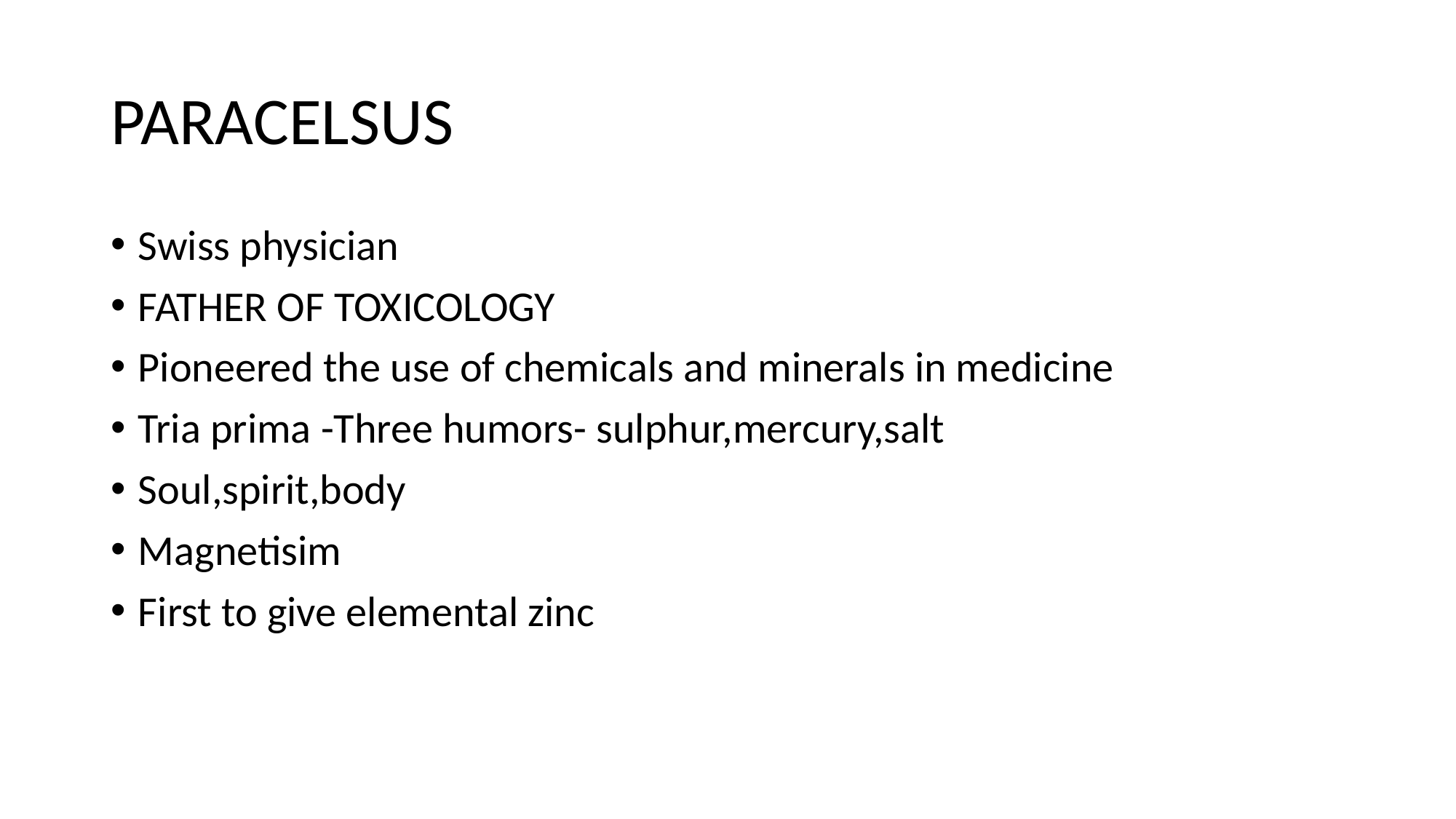

# PARACELSUS
Swiss physician
FATHER OF TOXICOLOGY
Pioneered the use of chemicals and minerals in medicine
Tria prima -Three humors- sulphur,mercury,salt
Soul,spirit,body
Magnetisim
First to give elemental zinc